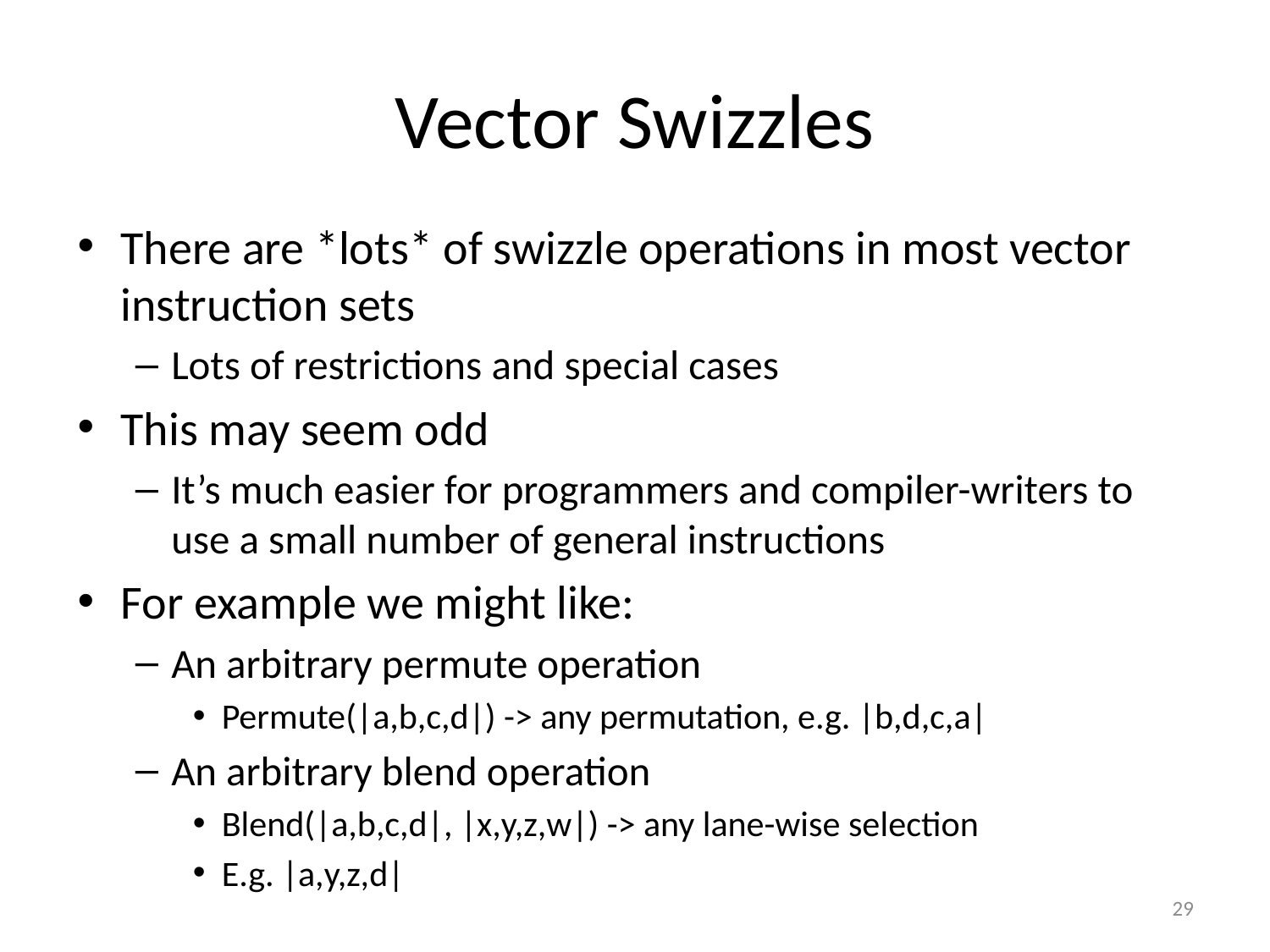

# Vector Swizzles
There are *lots* of swizzle operations in most vector instruction sets
Lots of restrictions and special cases
This may seem odd
It’s much easier for programmers and compiler-writers to use a small number of general instructions
For example we might like:
An arbitrary permute operation
Permute(|a,b,c,d|) -> any permutation, e.g. |b,d,c,a|
An arbitrary blend operation
Blend(|a,b,c,d|, |x,y,z,w|) -> any lane-wise selection
E.g. |a,y,z,d|

29